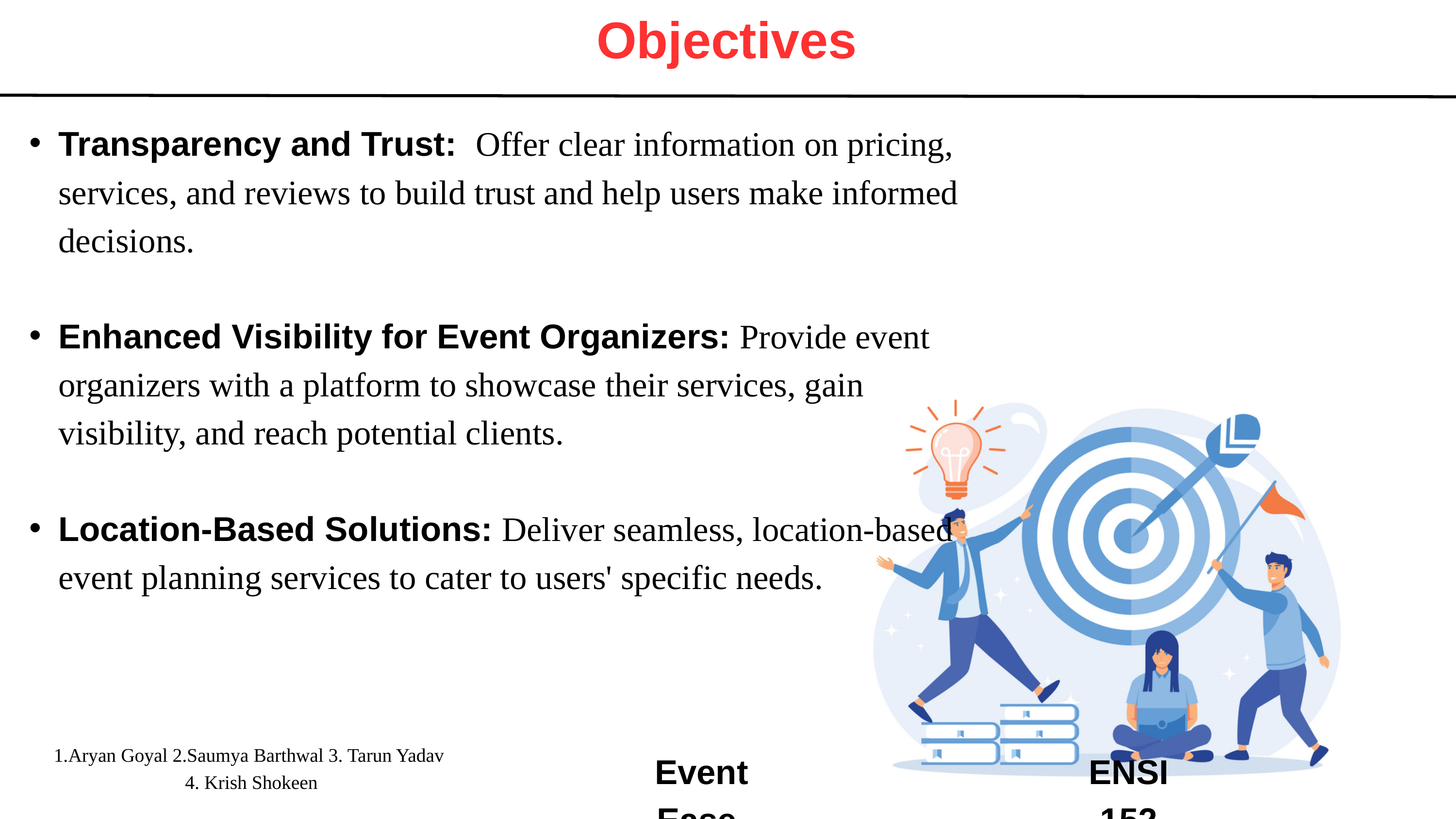

objectives

Objectives

Transparency and Trust:  Offer clear information on pricing, services, and reviews to build trust and help users make informed decisions.

Enhanced Visibility for Event Organizers: Provide event organizers with a platform to showcase their services, gain visibility, and reach potential clients.

Location-Based Solutions: Deliver seamless, location-based event planning services to cater to users' specific needs.

1.Aryan Goyal 2.Saumya Barthwal 3. Tarun Yadav
4. Krish Shokeen
Event Ease
ENSI 152